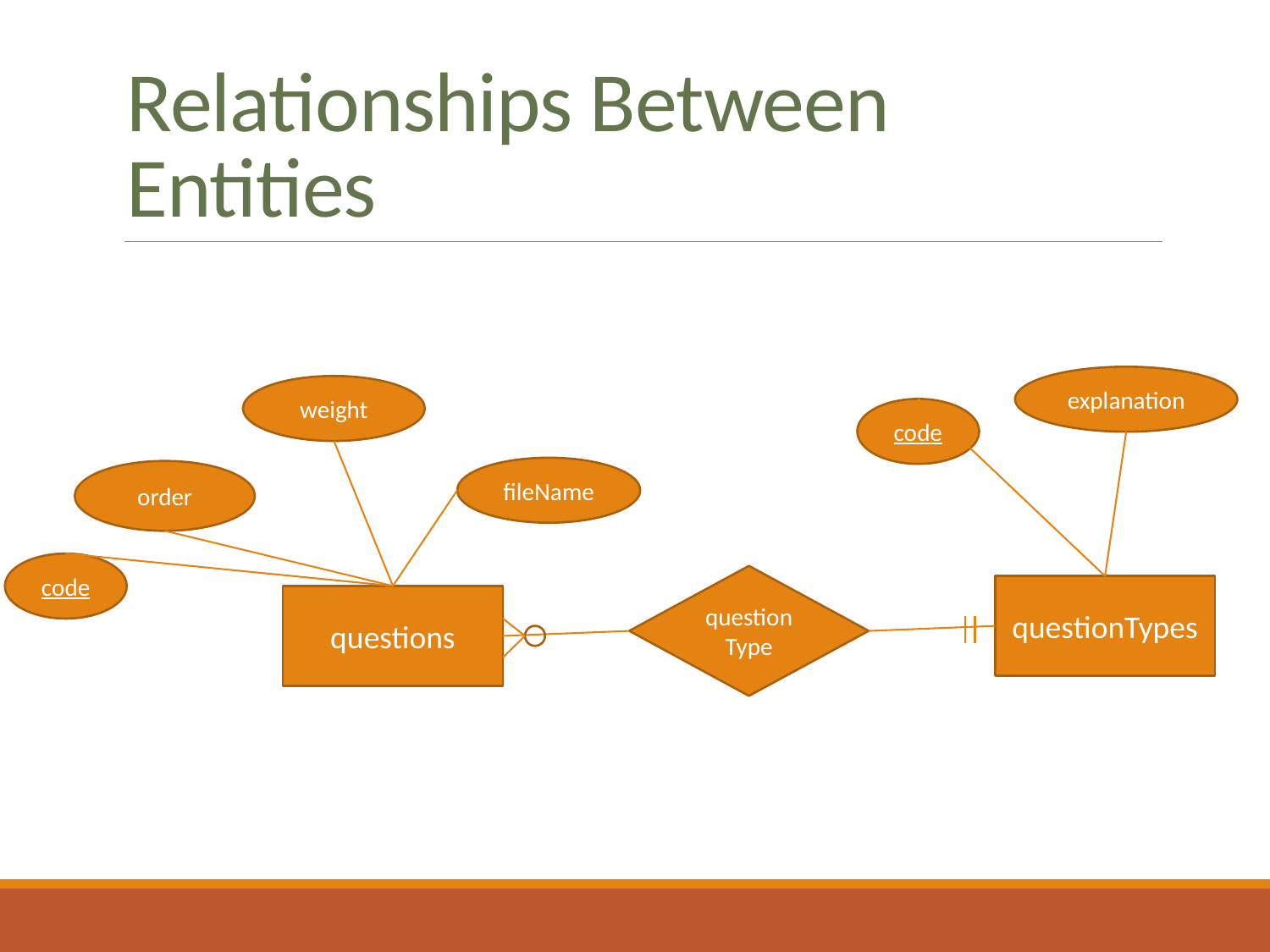

# Relationships Between Entities
explanation
weight
code
fileName
order
code
questionType
questionTypes
questions